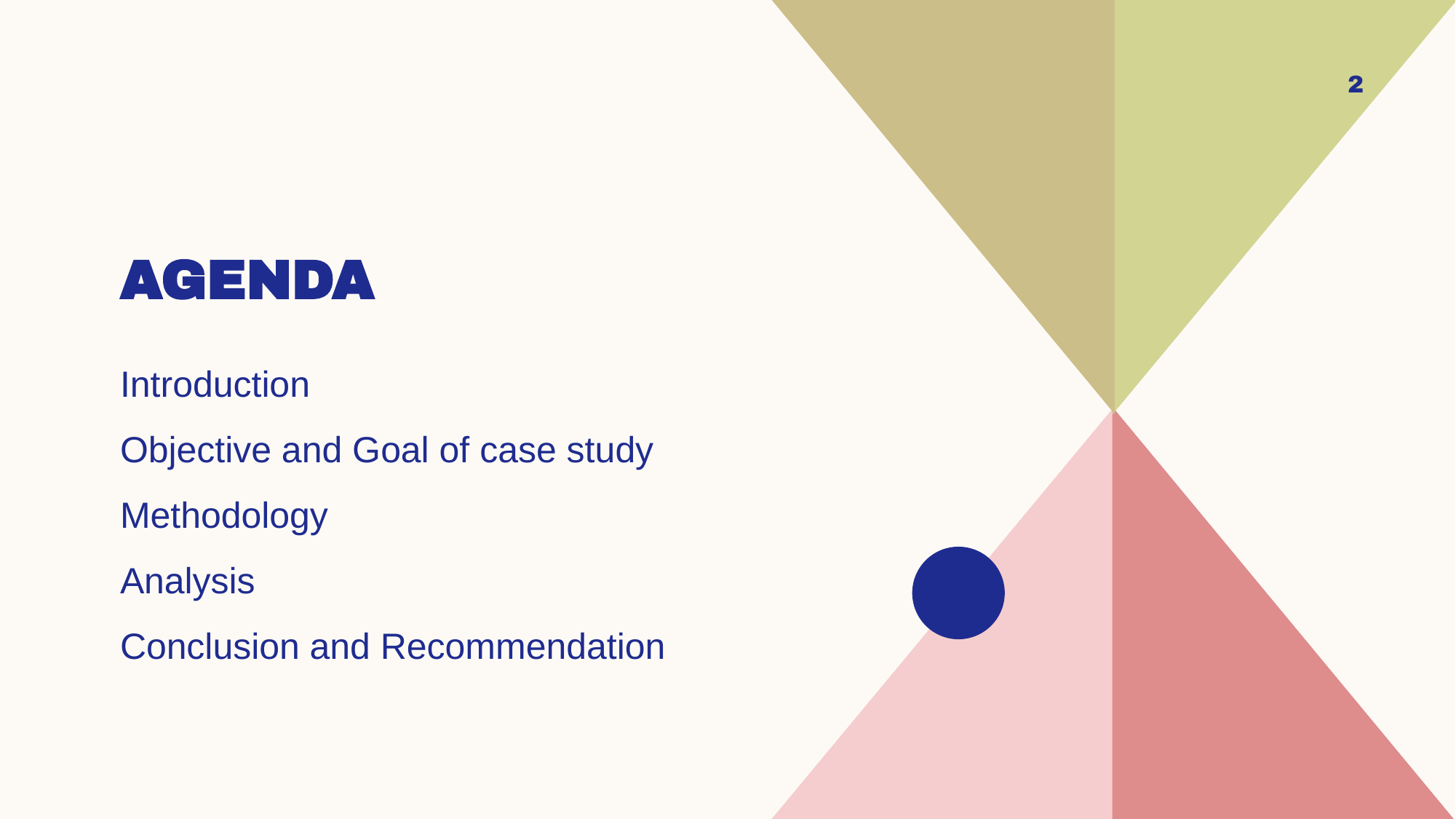

2
# agenda
Introduction
Objective and Goal of case study
Methodology
Analysis
Conclusion and Recommendation